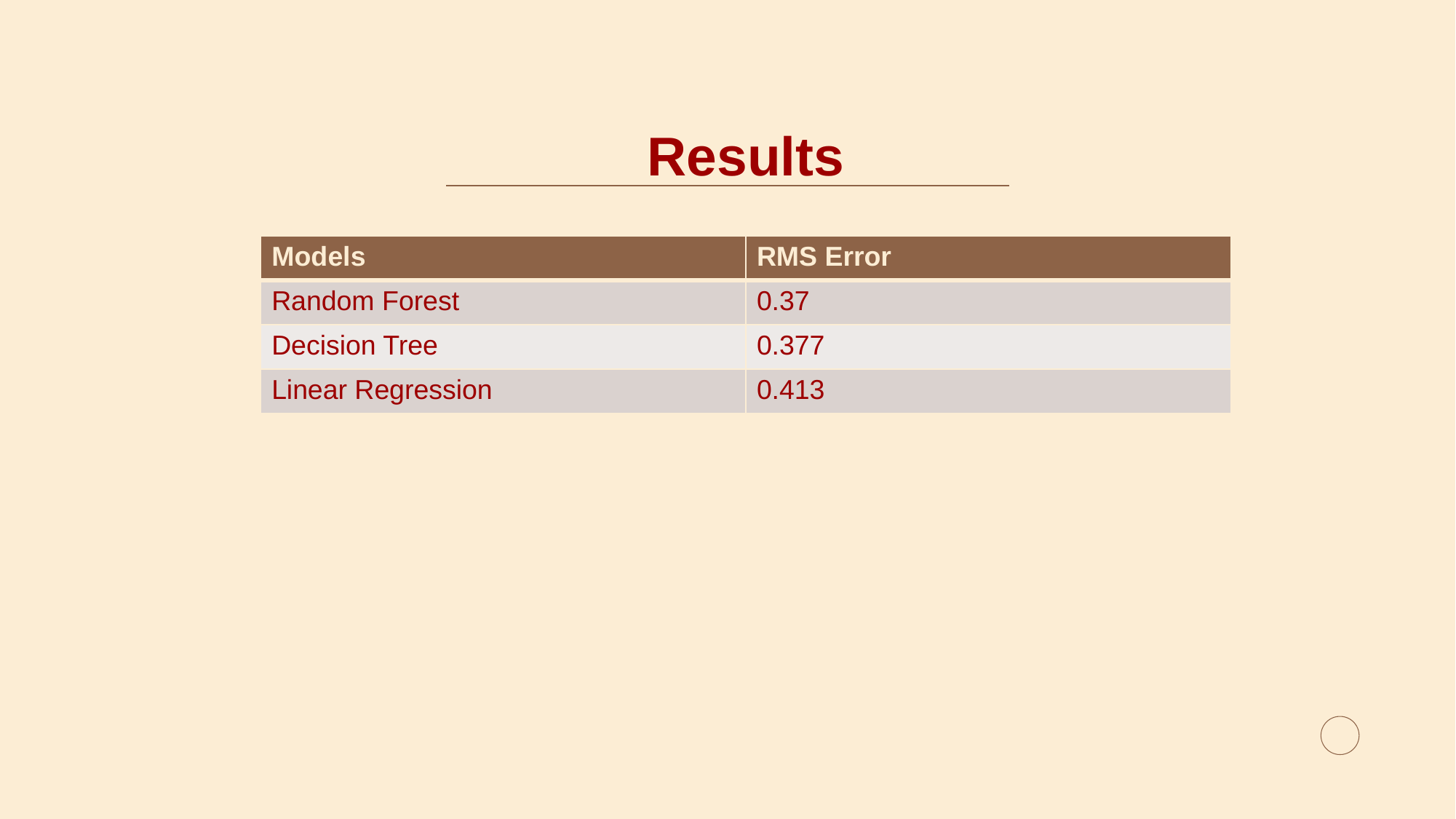

Results
| Models | RMS Error |
| --- | --- |
| Random Forest | 0.37 |
| Decision Tree | 0.377 |
| Linear Regression | 0.413 |